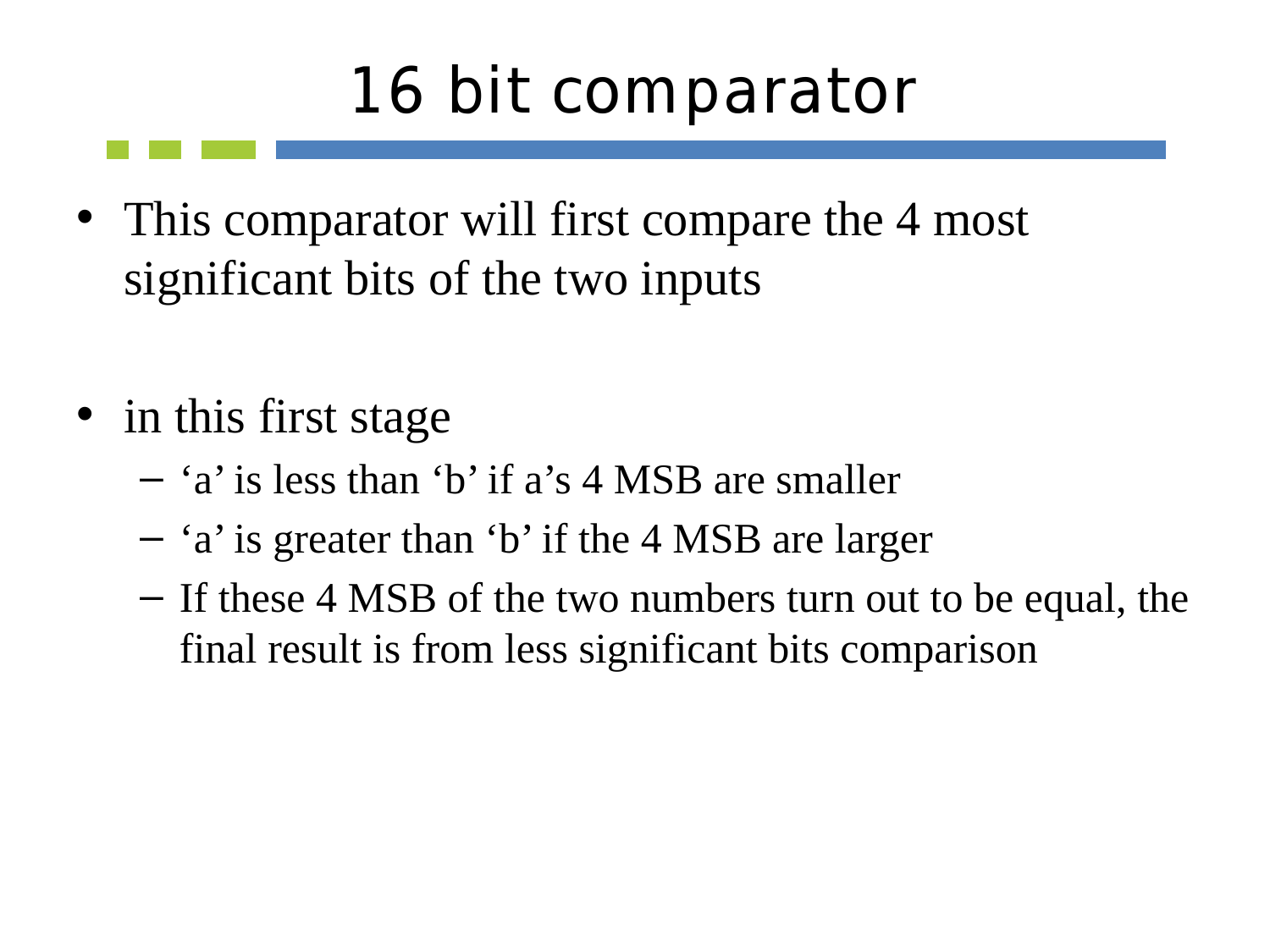

# 16 bit comparator
This comparator will first compare the 4 most significant bits of the two inputs

in this first stage
‘a’ is less than ‘b’ if a’s 4 MSB are smaller
‘a’ is greater than ‘b’ if the 4 MSB are larger
If these 4 MSB of the two numbers turn out to be equal, the final result is from less significant bits comparison